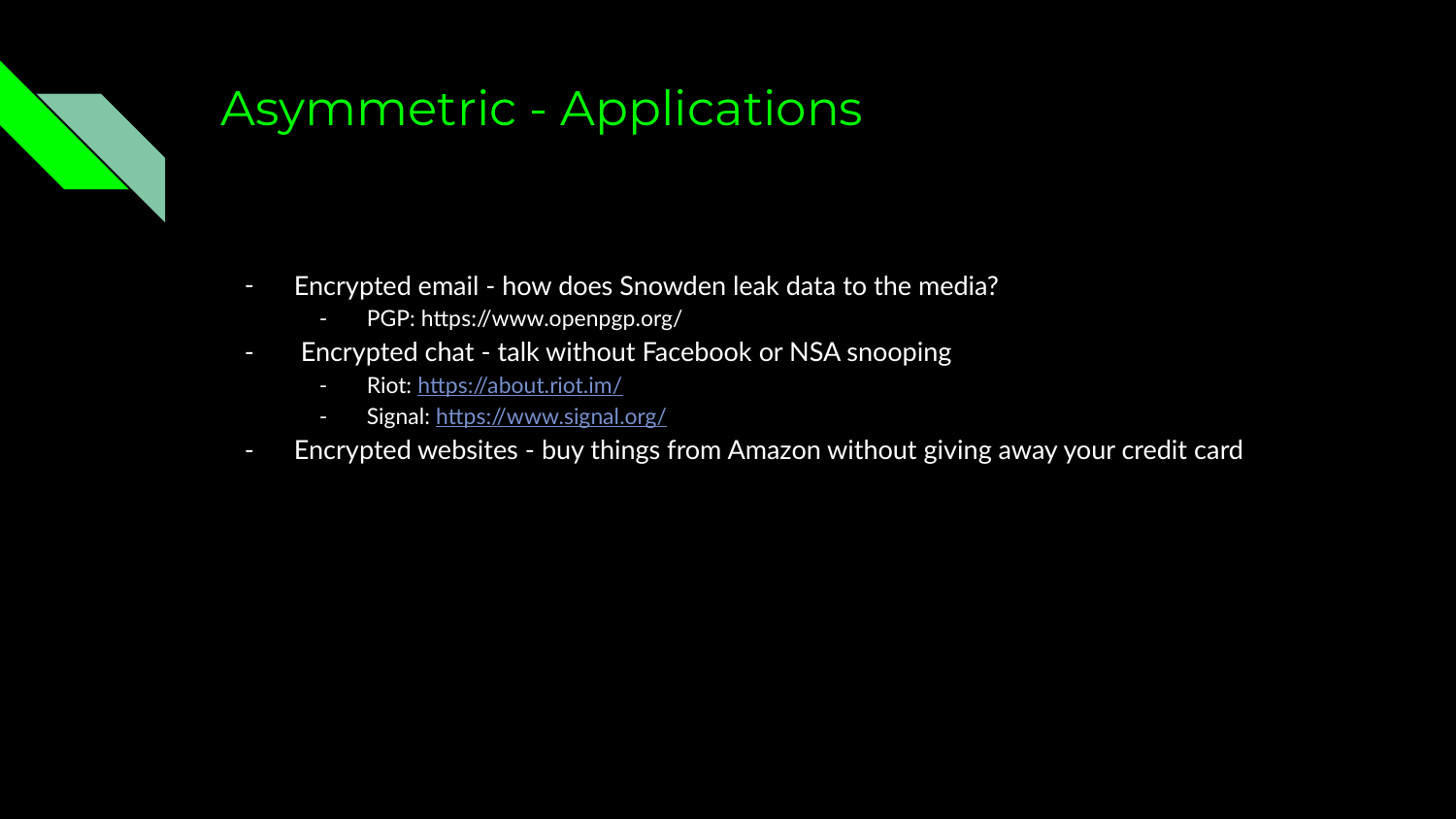

# Asymmetric - Applications
Encrypted email - how does Snowden leak data to the media?
PGP: https://www.openpgp.org/
 Encrypted chat - talk without Facebook or NSA snooping
Riot: https://about.riot.im/
Signal: https://www.signal.org/
Encrypted websites - buy things from Amazon without giving away your credit card